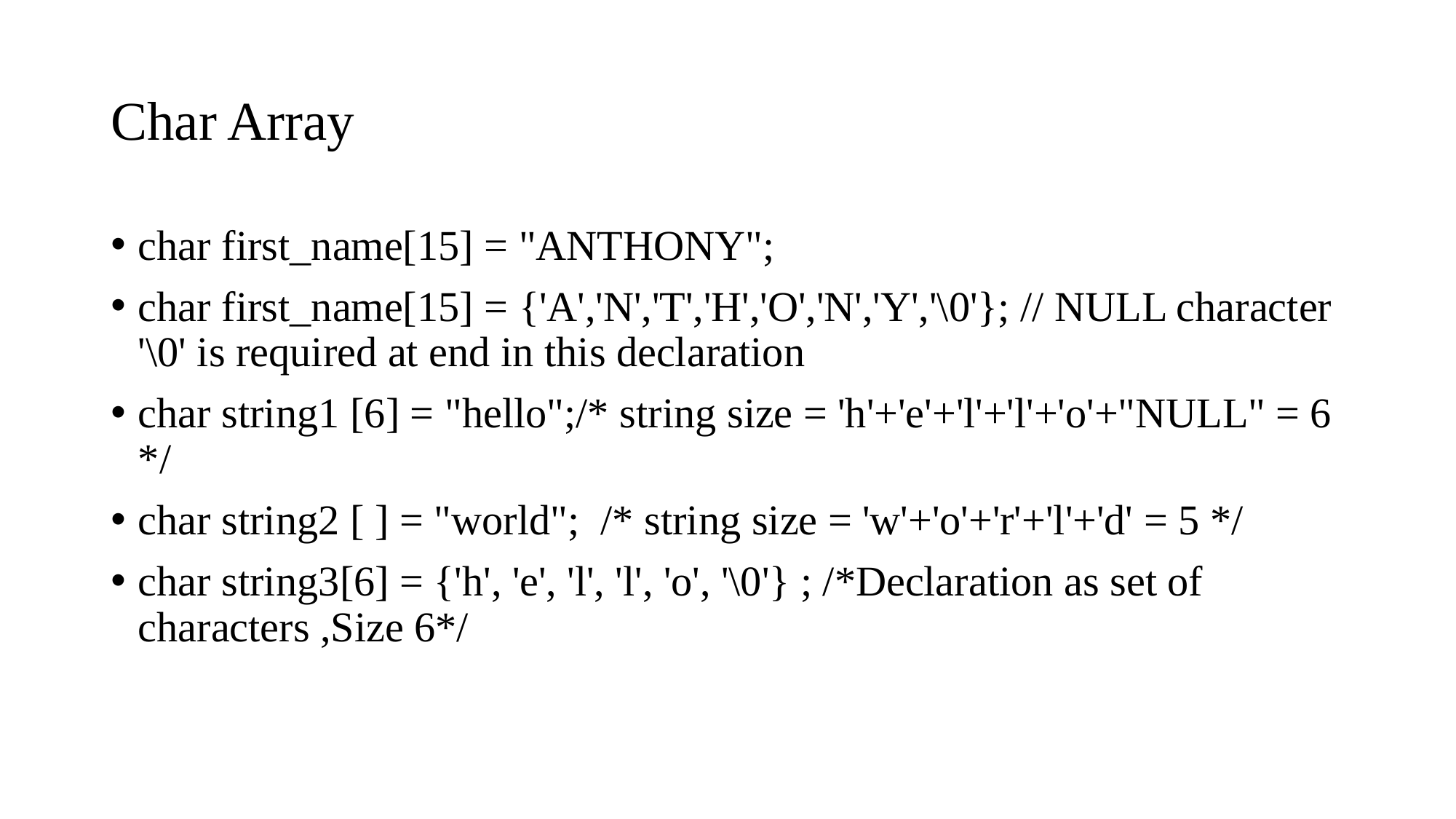

# Char Array
char first_name[15] = "ANTHONY";
char first_name[15] = {'A','N','T','H','O','N','Y','\0'}; // NULL character '\0' is required at end in this declaration
char string1 [6] = "hello";/* string size = 'h'+'e'+'l'+'l'+'o'+"NULL" = 6 */
char string2 [ ] = "world";  /* string size = 'w'+'o'+'r'+'l'+'d' = 5 */
char string3[6] = {'h', 'e', 'l', 'l', 'o', '\0'} ; /*Declaration as set of characters ,Size 6*/